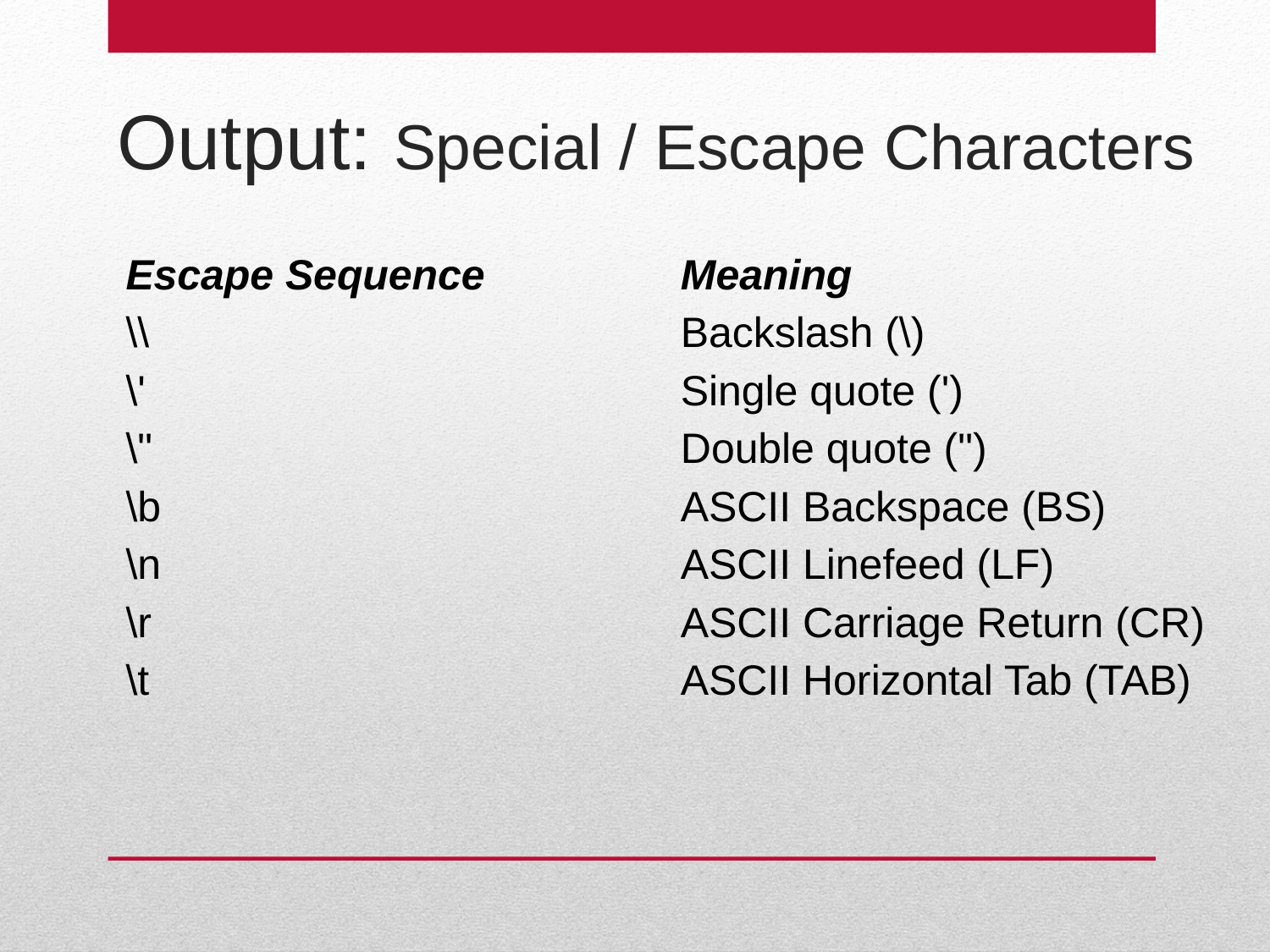

Output: Special / Escape Characters
| Escape Sequence | Meaning |
| --- | --- |
| \\ | Backslash (\) |
| \' | Single quote (') |
| \" | Double quote (") |
| \b | ASCII Backspace (BS) |
| \n | ASCII Linefeed (LF) |
| \r | ASCII Carriage Return (CR) |
| \t | ASCII Horizontal Tab (TAB) |